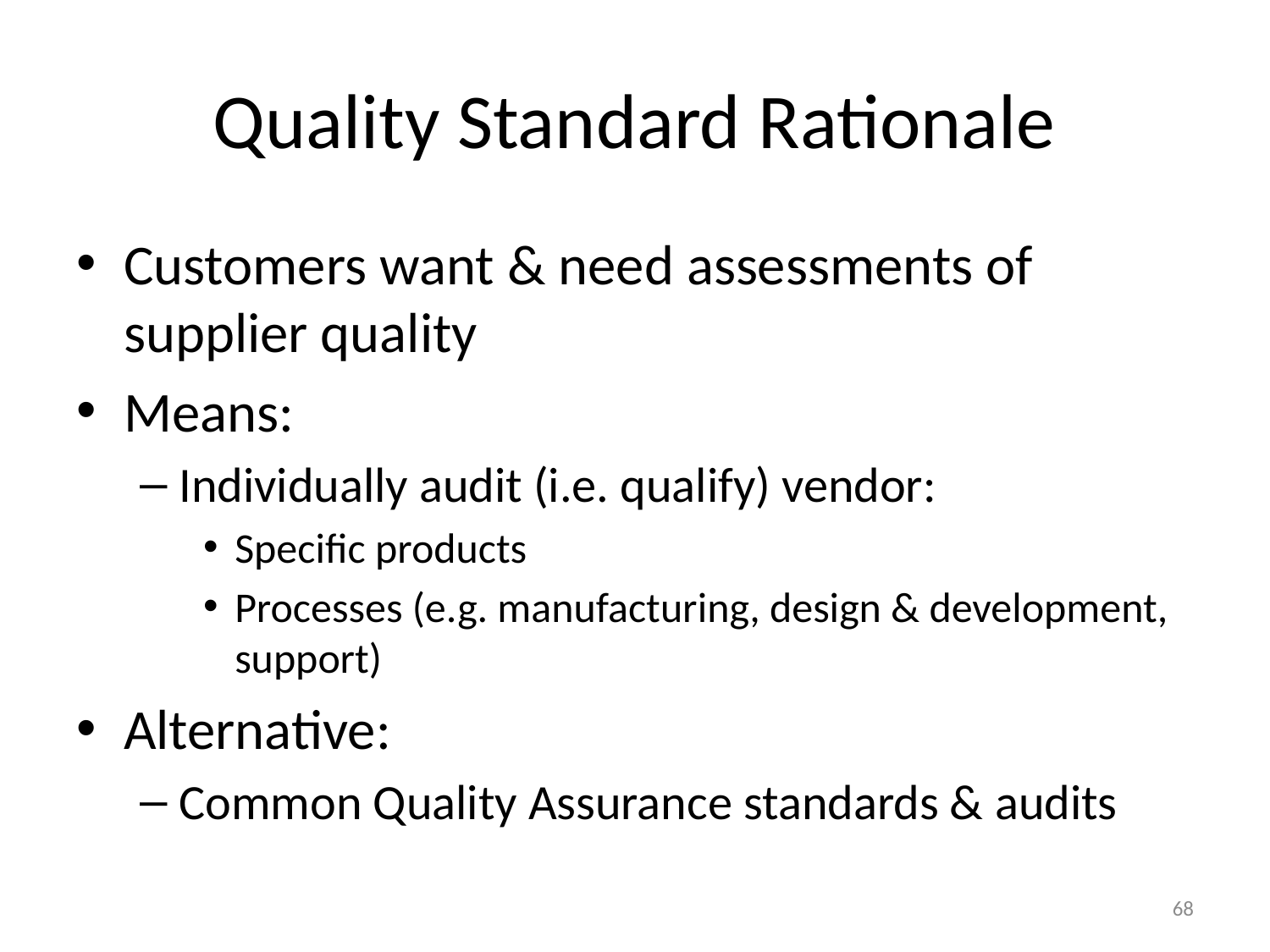

Quality Standard Rationale
Customers want & need assessments of supplier quality
Means:
Individually audit (i.e. qualify) vendor:
Specific products
Processes (e.g. manufacturing, design & development, support)
Alternative:
Common Quality Assurance standards & audits

68